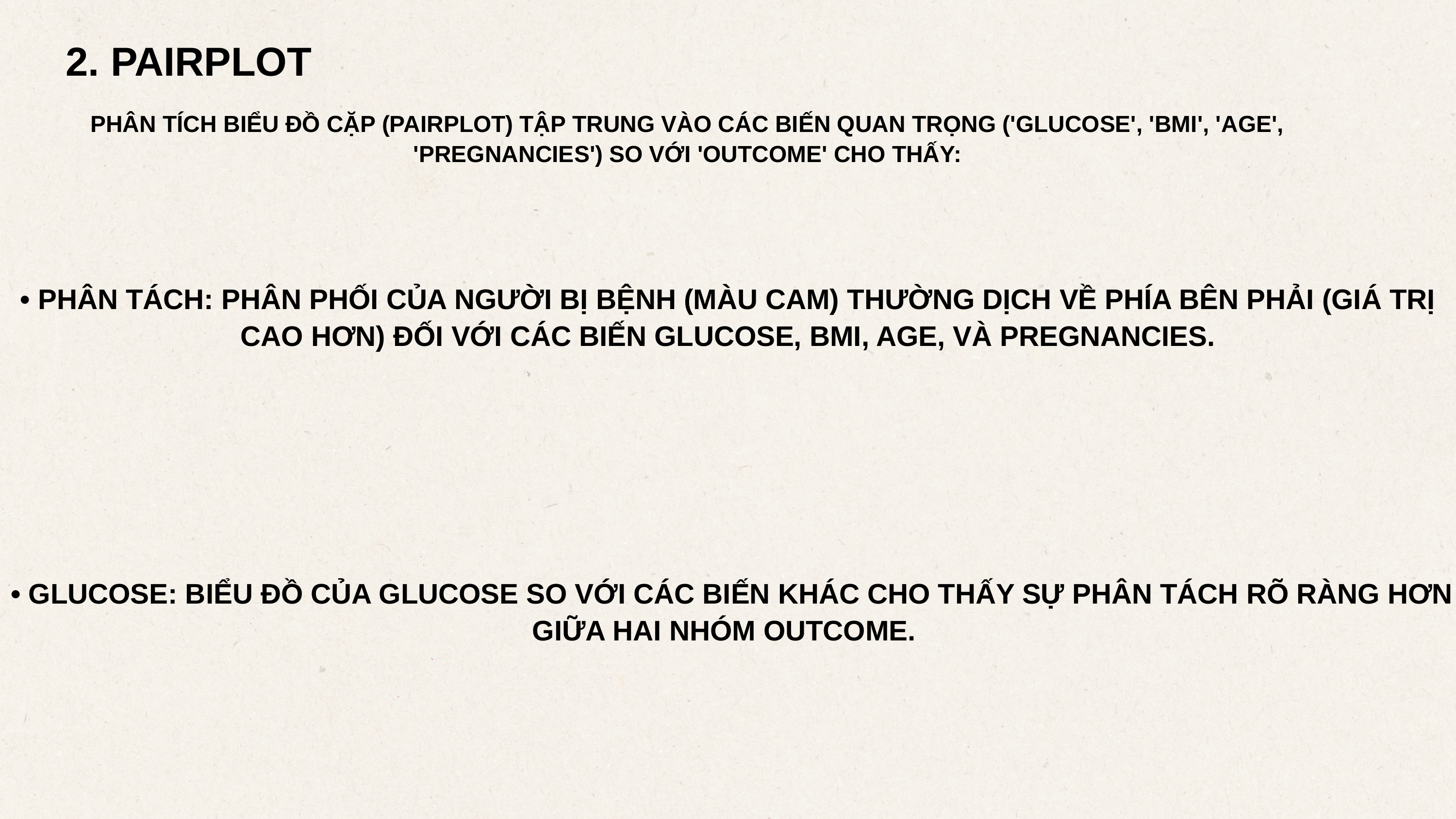

2. PAIRPLOT
PHÂN TÍCH BIỂU ĐỒ CẶP (PAIRPLOT) TẬP TRUNG VÀO CÁC BIẾN QUAN TRỌNG ('GLUCOSE', 'BMI', 'AGE', 'PREGNANCIES') SO VỚI 'OUTCOME' CHO THẤY:
• PHÂN TÁCH: PHÂN PHỐI CỦA NGƯỜI BỊ BỆNH (MÀU CAM) THƯỜNG DỊCH VỀ PHÍA BÊN PHẢI (GIÁ TRỊ CAO HƠN) ĐỐI VỚI CÁC BIẾN GLUCOSE, BMI, AGE, VÀ PREGNANCIES.

 • GLUCOSE: BIỂU ĐỒ CỦA GLUCOSE SO VỚI CÁC BIẾN KHÁC CHO THẤY SỰ PHÂN TÁCH RÕ RÀNG HƠN GIỮA HAI NHÓM OUTCOME.